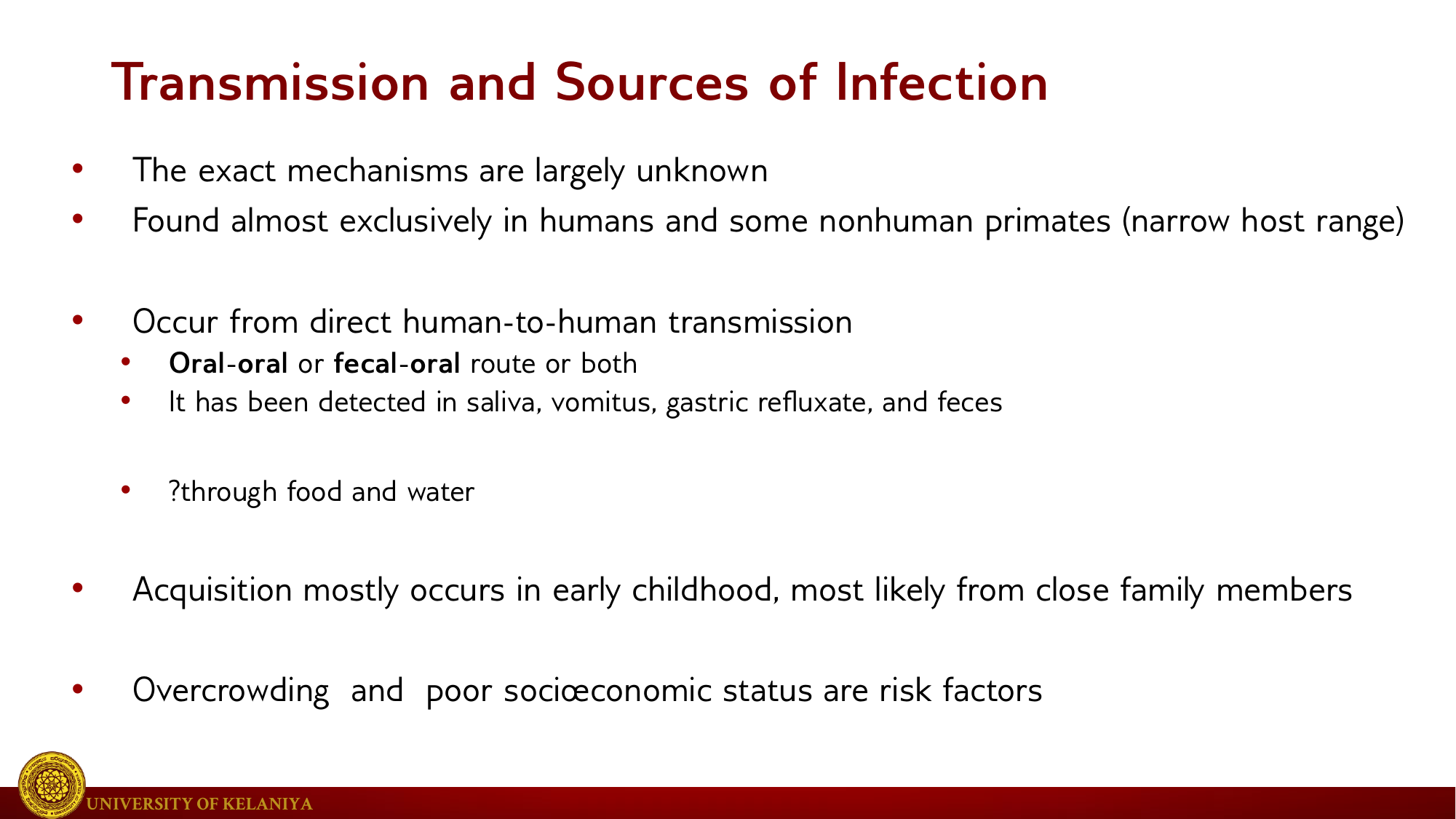

# Transmission and Sources of Infection
The exact mechanisms are largely unknown
Found almost exclusively in humans and some nonhuman primates (narrow host range)

Occur from direct human-to-human transmission
Oral-oral or fecal-oral route or both
It has been detected in saliva, vomitus, gastric refluxate, and feces

?through food and water

Acquisition mostly occurs in early childhood, most likely from close family members

Overcrowding  and  poor socioeconomic status are risk factors